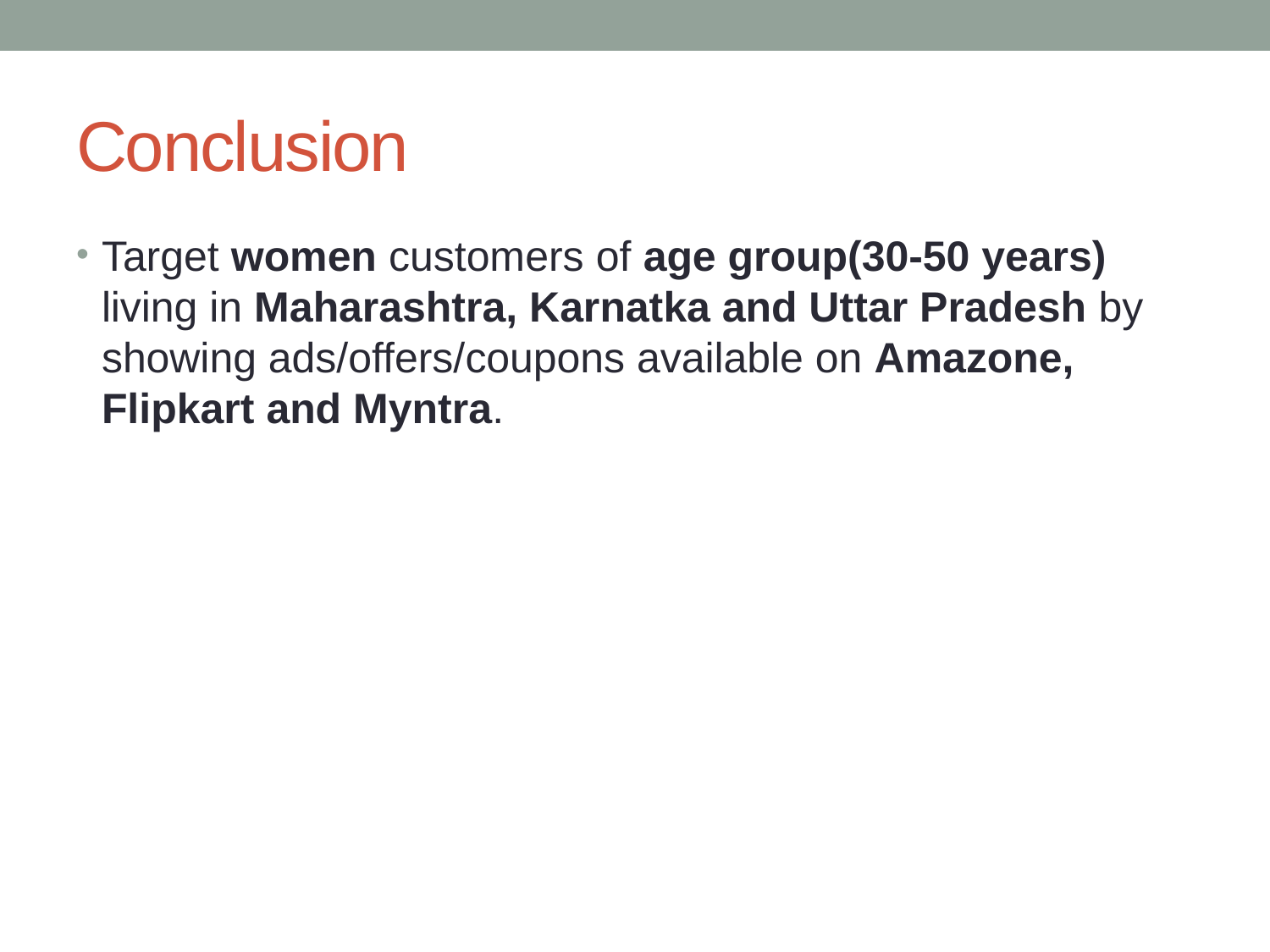

# Conclusion
Target women customers of age group(30-50 years) living in Maharashtra, Karnatka and Uttar Pradesh by showing ads/offers/coupons available on Amazone, Flipkart and Myntra.